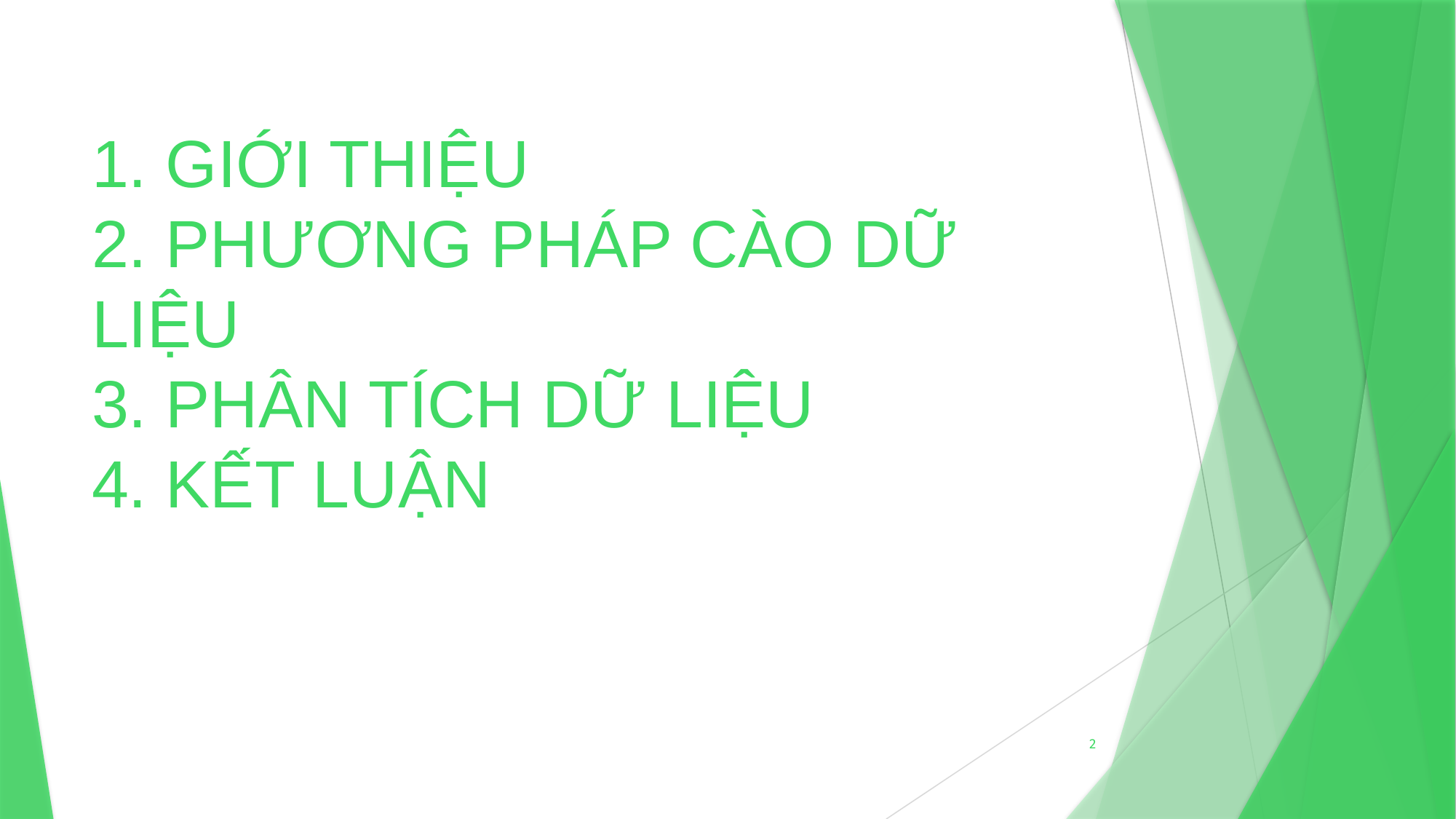

# 1. GIỚI THIỆU 2. PHƯƠNG PHÁP CÀO DỮ LIỆU 3. PHÂN TÍCH DỮ LIỆU 4. KẾT LUẬN
2